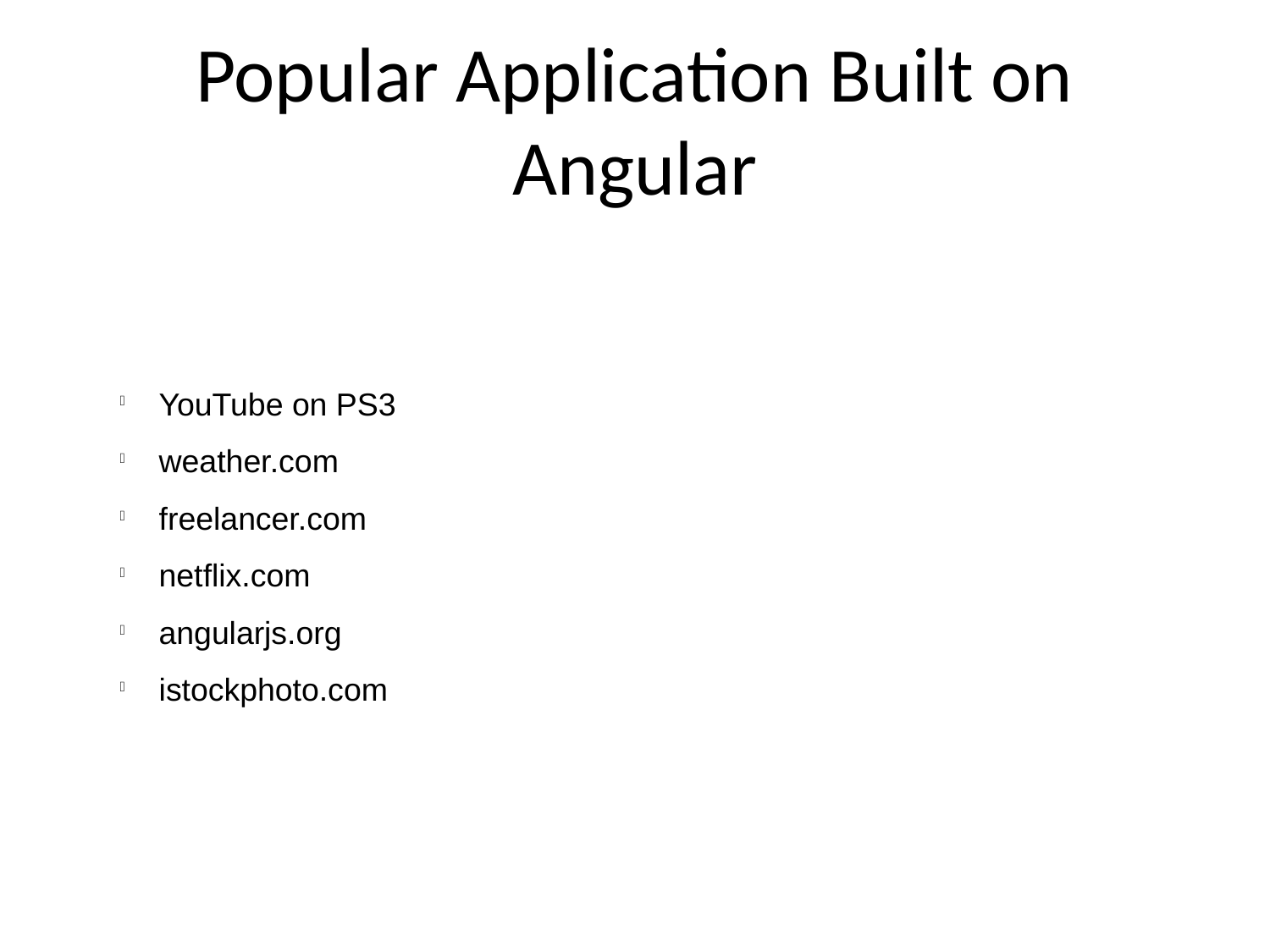

Popular Application Built on Angular
 YouTube on PS3
 weather.com
 freelancer.com
 netflix.com
 angularjs.org
 istockphoto.com